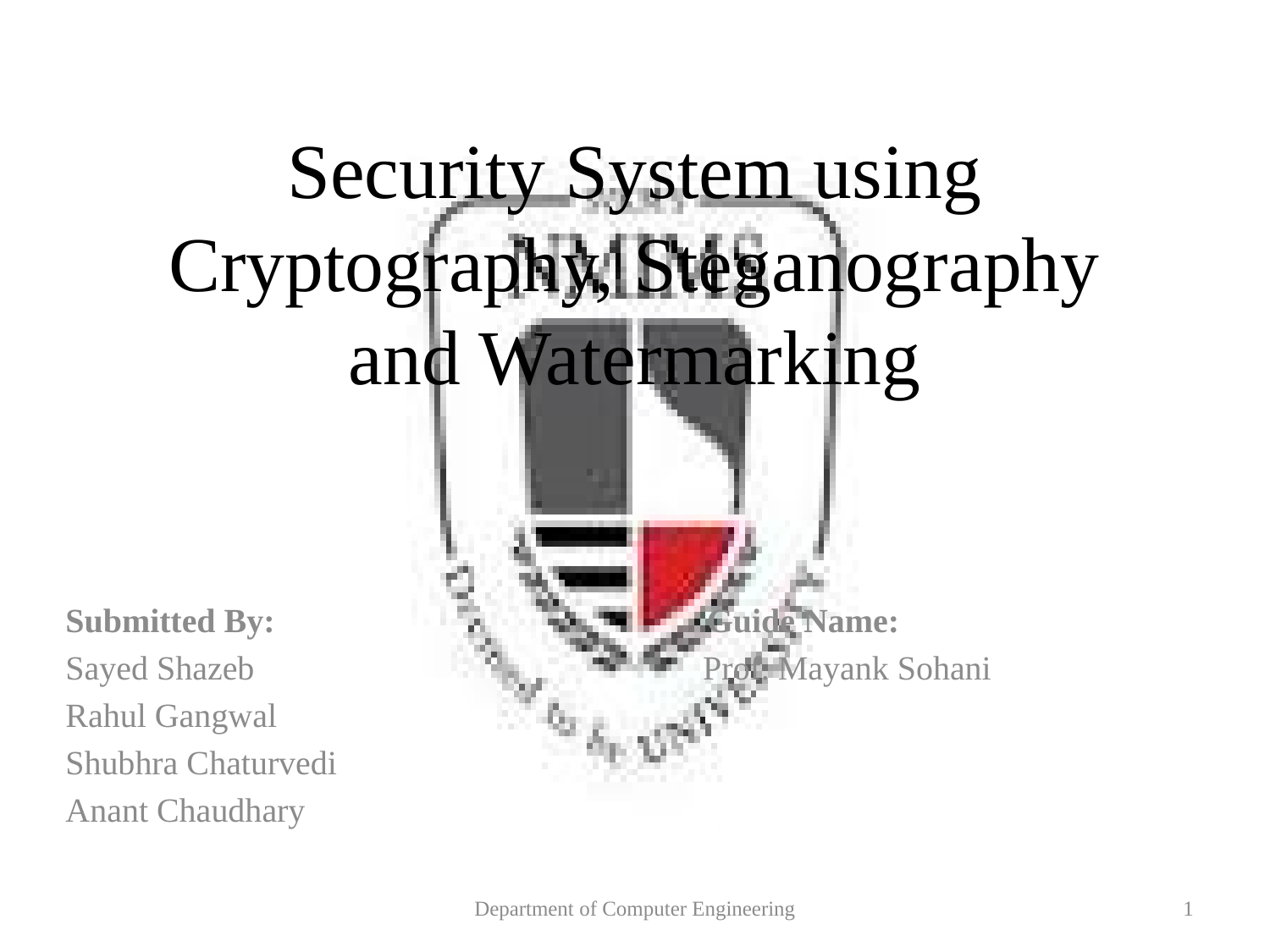

# Security System using Cryptography, Steganography and Watermarking
Submitted By:                                                   Guide Name:
Sayed Shazeb                                                     Prof. Mayank Sohani
Rahul Gangwal
Shubhra Chaturvedi
Anant Chaudhary

Department of Computer Engineering
1